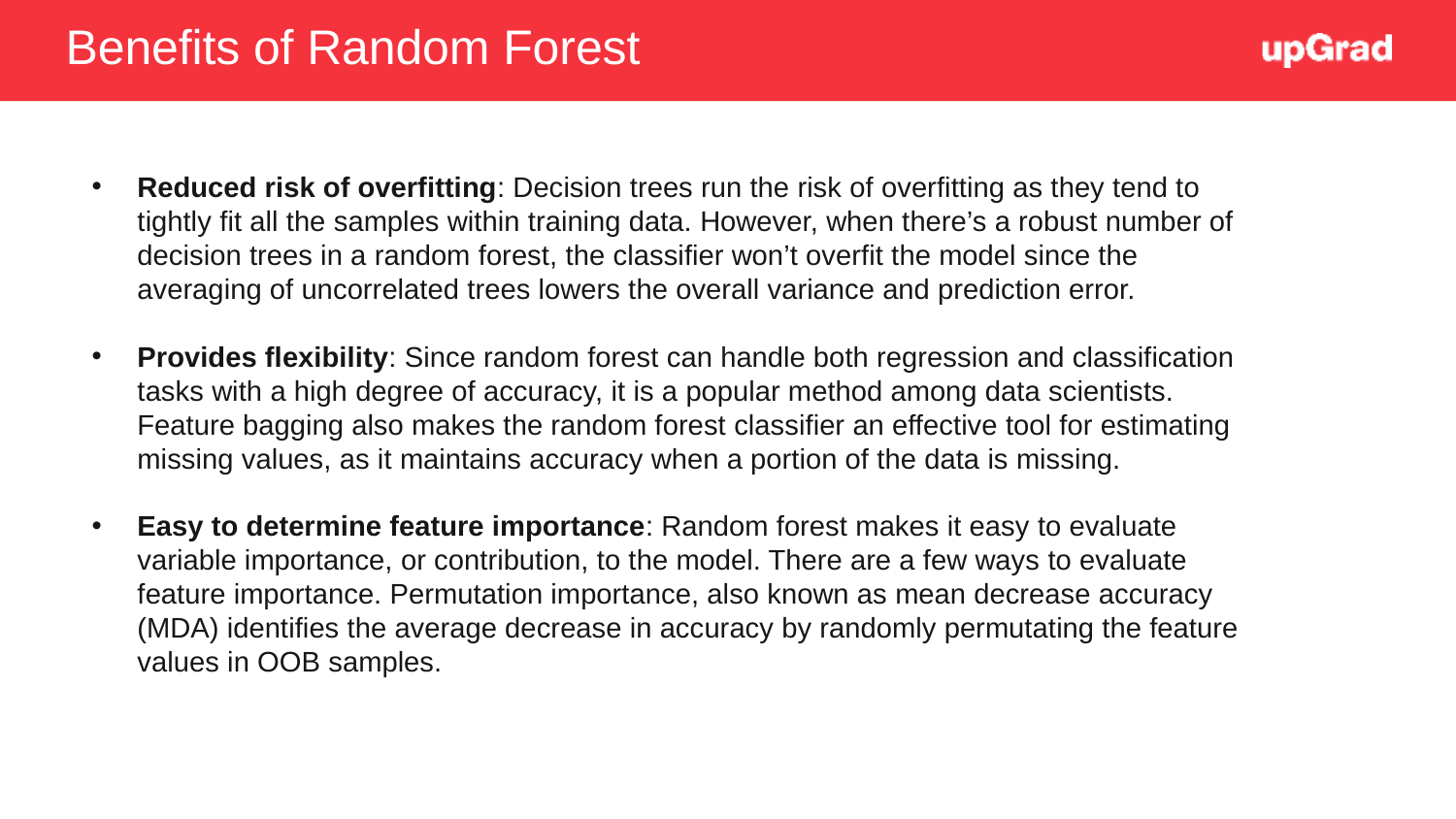

# Benefits of Random Forest
Reduced risk of overfitting: Decision trees run the risk of overfitting as they tend to tightly fit all the samples within training data. However, when there’s a robust number of decision trees in a random forest, the classifier won’t overfit the model since the averaging of uncorrelated trees lowers the overall variance and prediction error.
Provides flexibility: Since random forest can handle both regression and classification tasks with a high degree of accuracy, it is a popular method among data scientists. Feature bagging also makes the random forest classifier an effective tool for estimating missing values, as it maintains accuracy when a portion of the data is missing.
Easy to determine feature importance: Random forest makes it easy to evaluate variable importance, or contribution, to the model. There are a few ways to evaluate feature importance. Permutation importance, also known as mean decrease accuracy (MDA) identifies the average decrease in accuracy by randomly permutating the feature values in OOB samples.